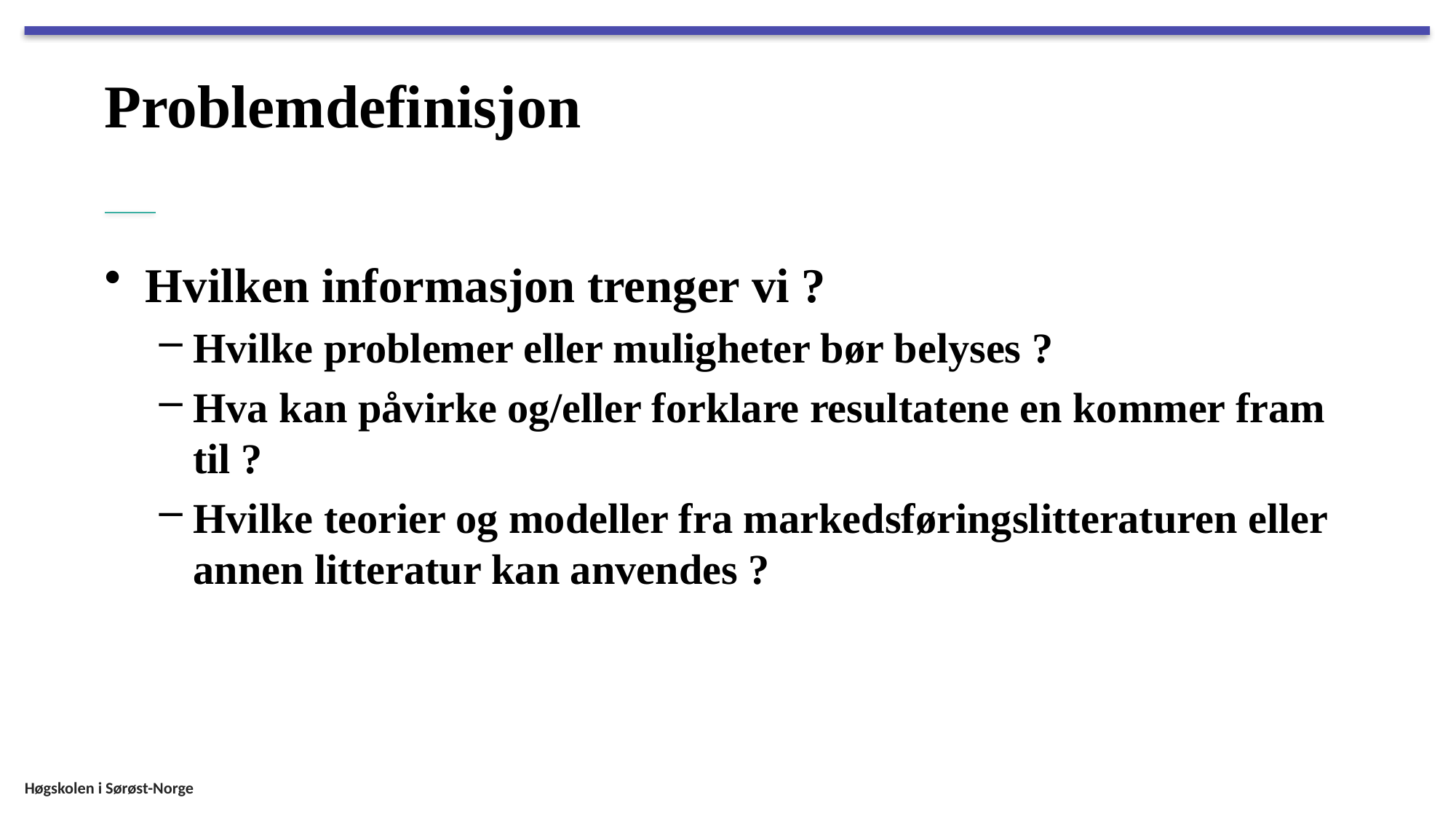

# Problemdefinisjon
Hvilken informasjon trenger vi ?
Hvilke problemer eller muligheter bør belyses ?
Hva kan påvirke og/eller forklare resultatene en kommer fram til ?
Hvilke teorier og modeller fra markedsføringslitteraturen eller annen litteratur kan anvendes ?